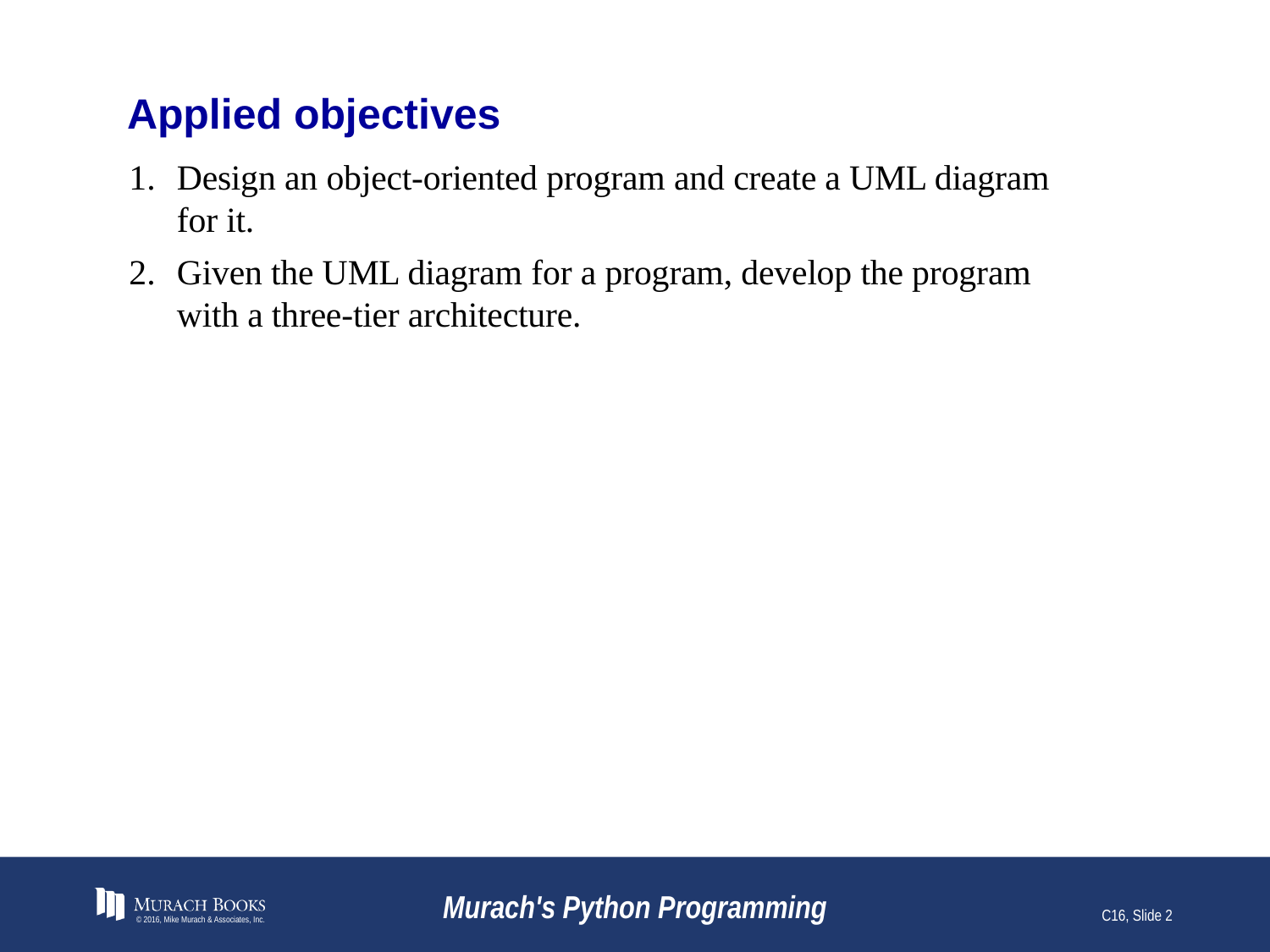

# Applied objectives
Design an object-oriented program and create a UML diagram for it.
Given the UML diagram for a program, develop the program with a three-tier architecture.

© 2016, Mike Murach & Associates, Inc.
Murach's Python Programming

C16, Slide 2